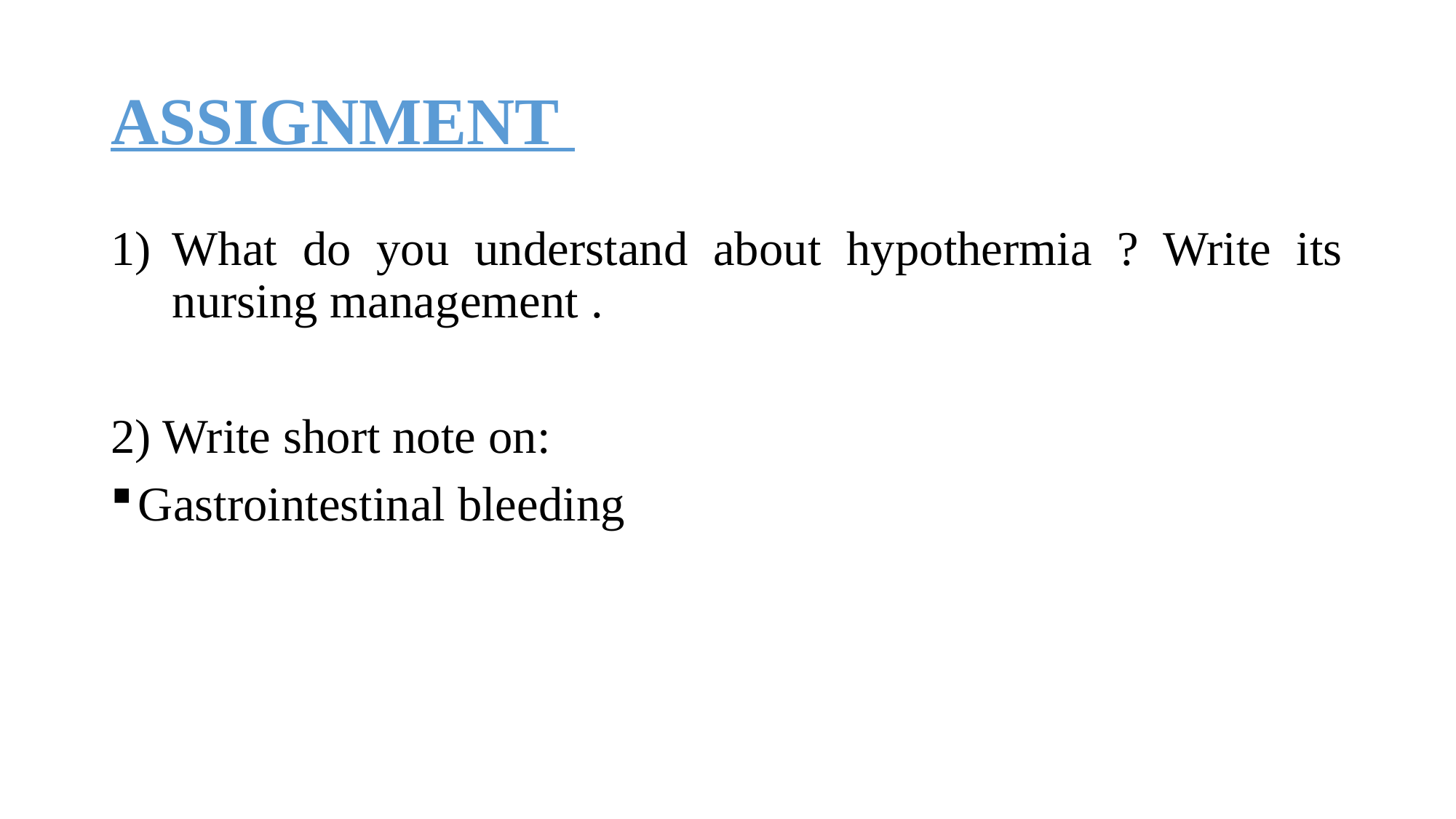

# ASSIGNMENT
What do you understand about hypothermia ? Write its nursing management .

2) Write short note on:
Gastrointestinal bleeding